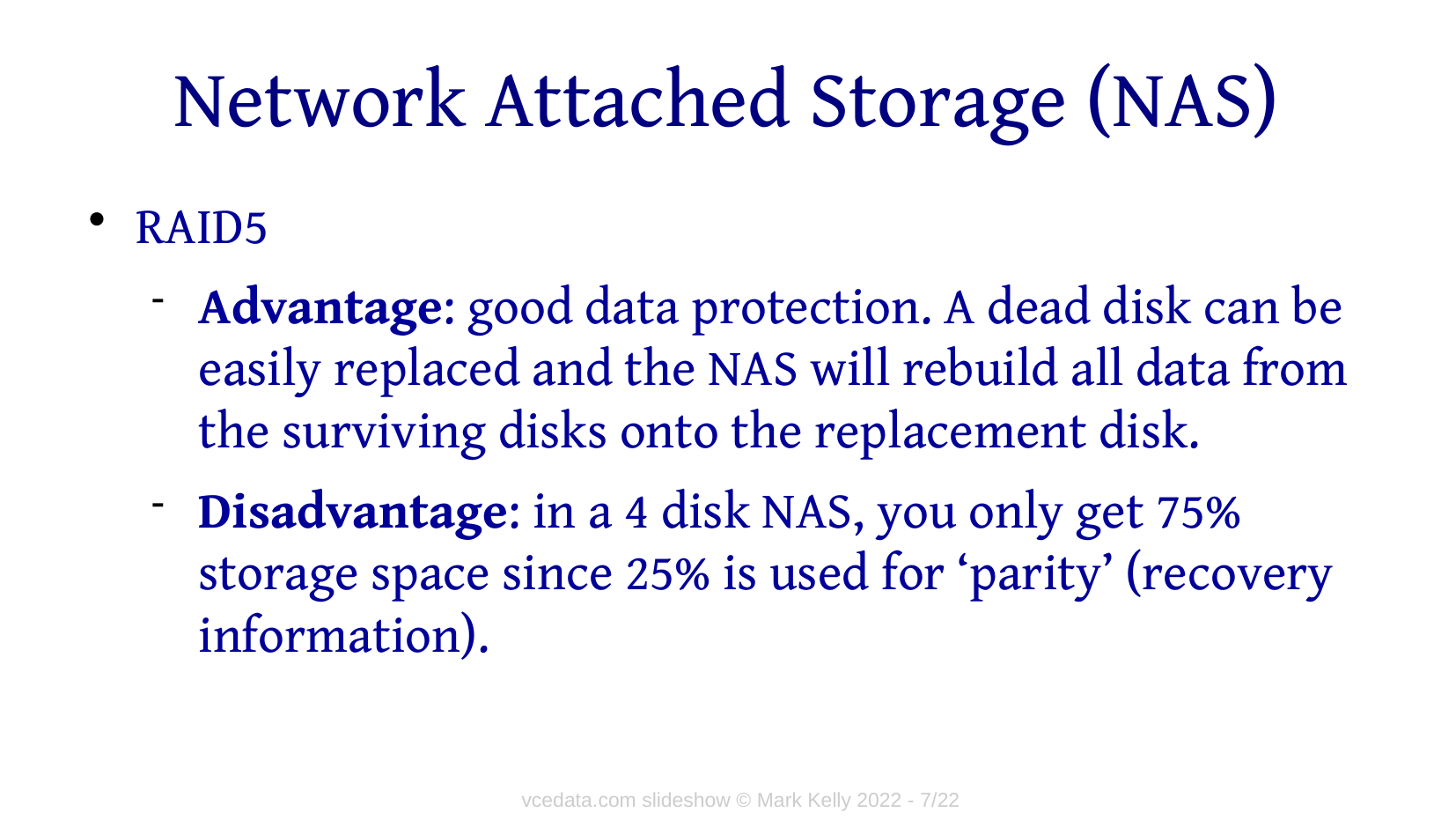

# Network Attached Storage (NAS)
RAID5
Advantage: good data protection. A dead disk can be easily replaced and the NAS will rebuild all data from the surviving disks onto the replacement disk.
Disadvantage: in a 4 disk NAS, you only get 75% storage space since 25% is used for ‘parity’ (recovery information).
vcedata.com slideshow © Mark Kelly 2022 - 7/22